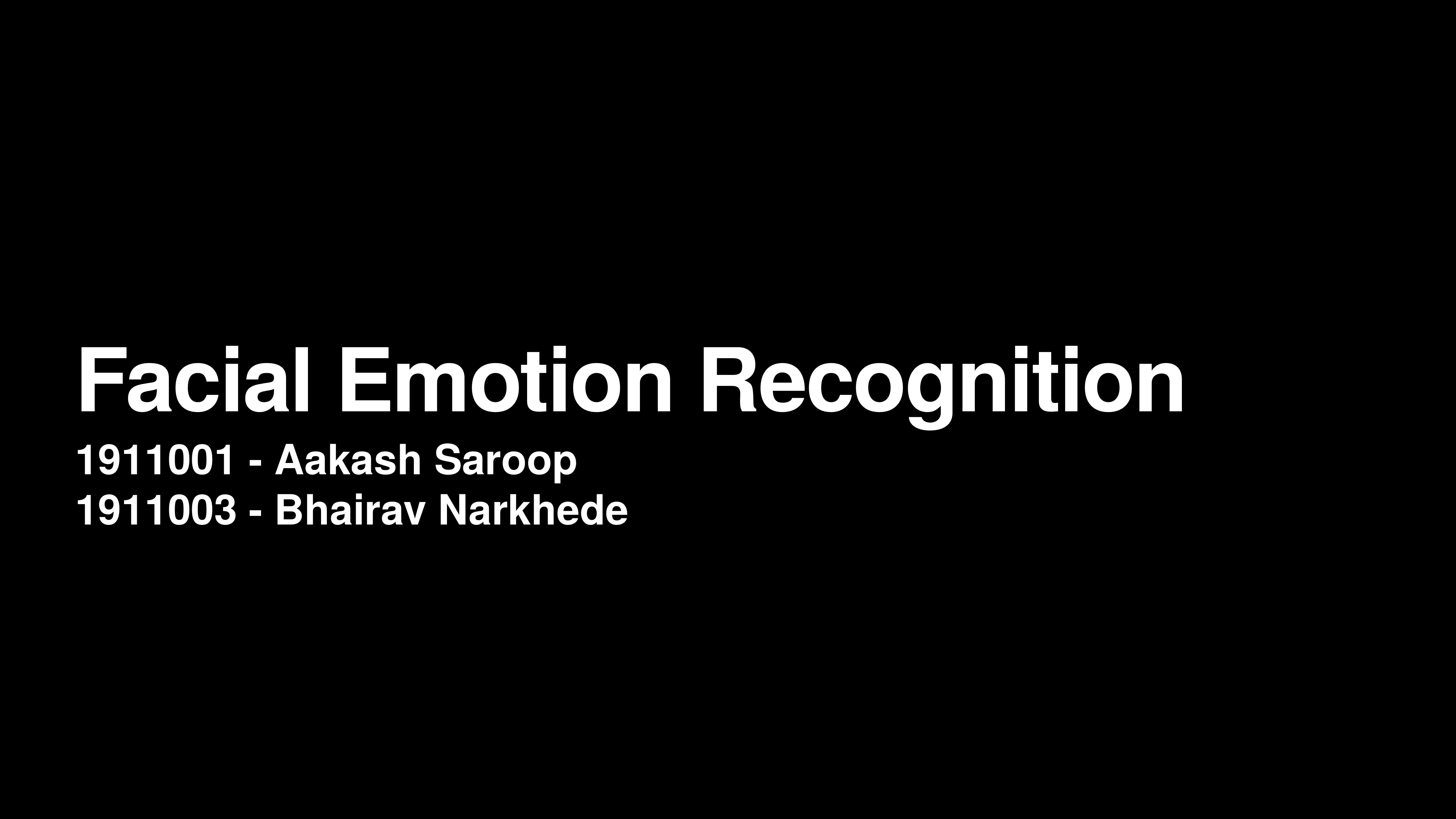

# Facial Emotion Recognition
1911001 - Aakash Saroop
1911003 - Bhairav Narkhede